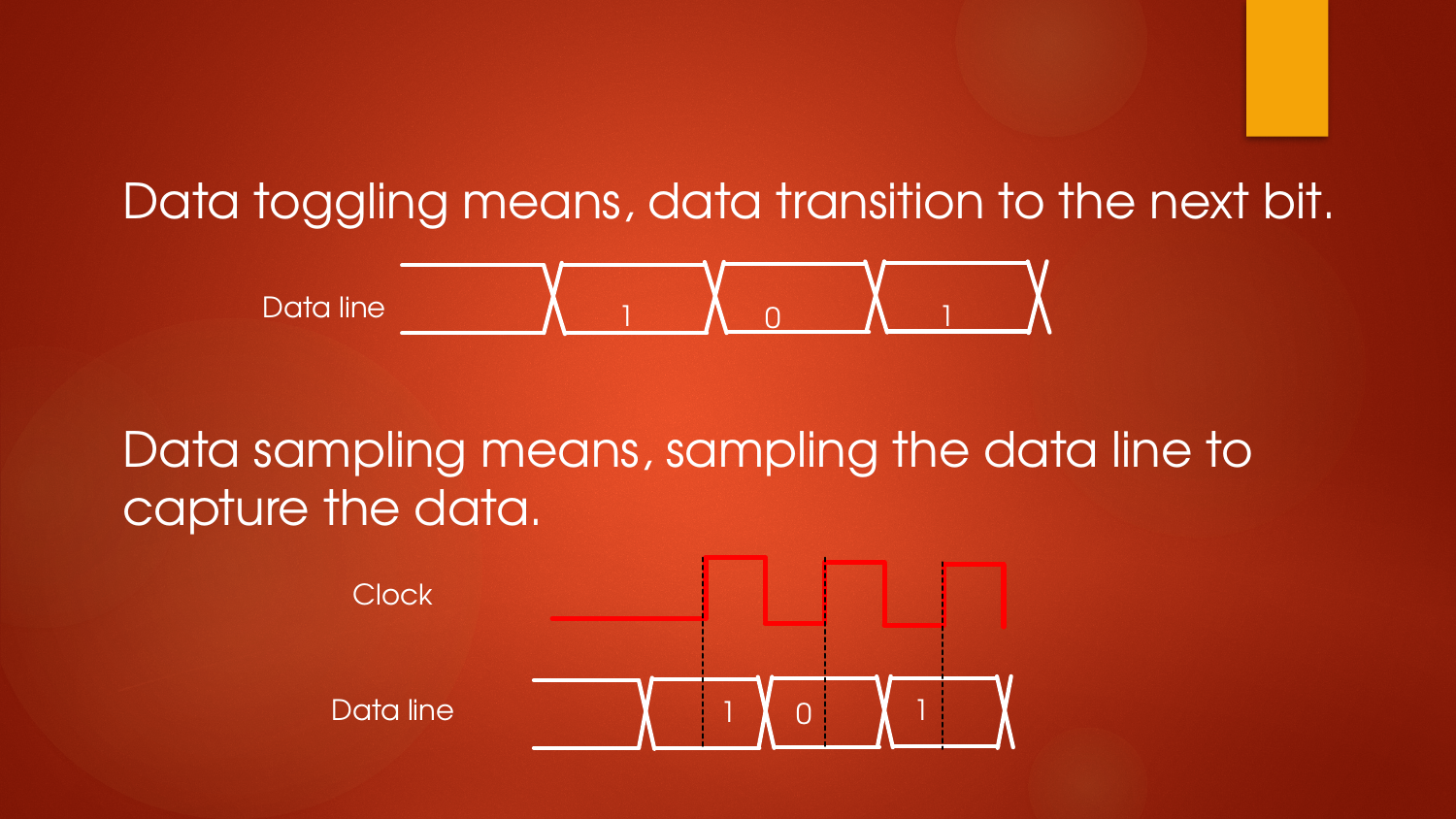

Data toggling means, data transition to the next bit.

Data line
1
1
0
Data sampling means, sampling the data line to capture the data.

Clock
Data line
1
1
0